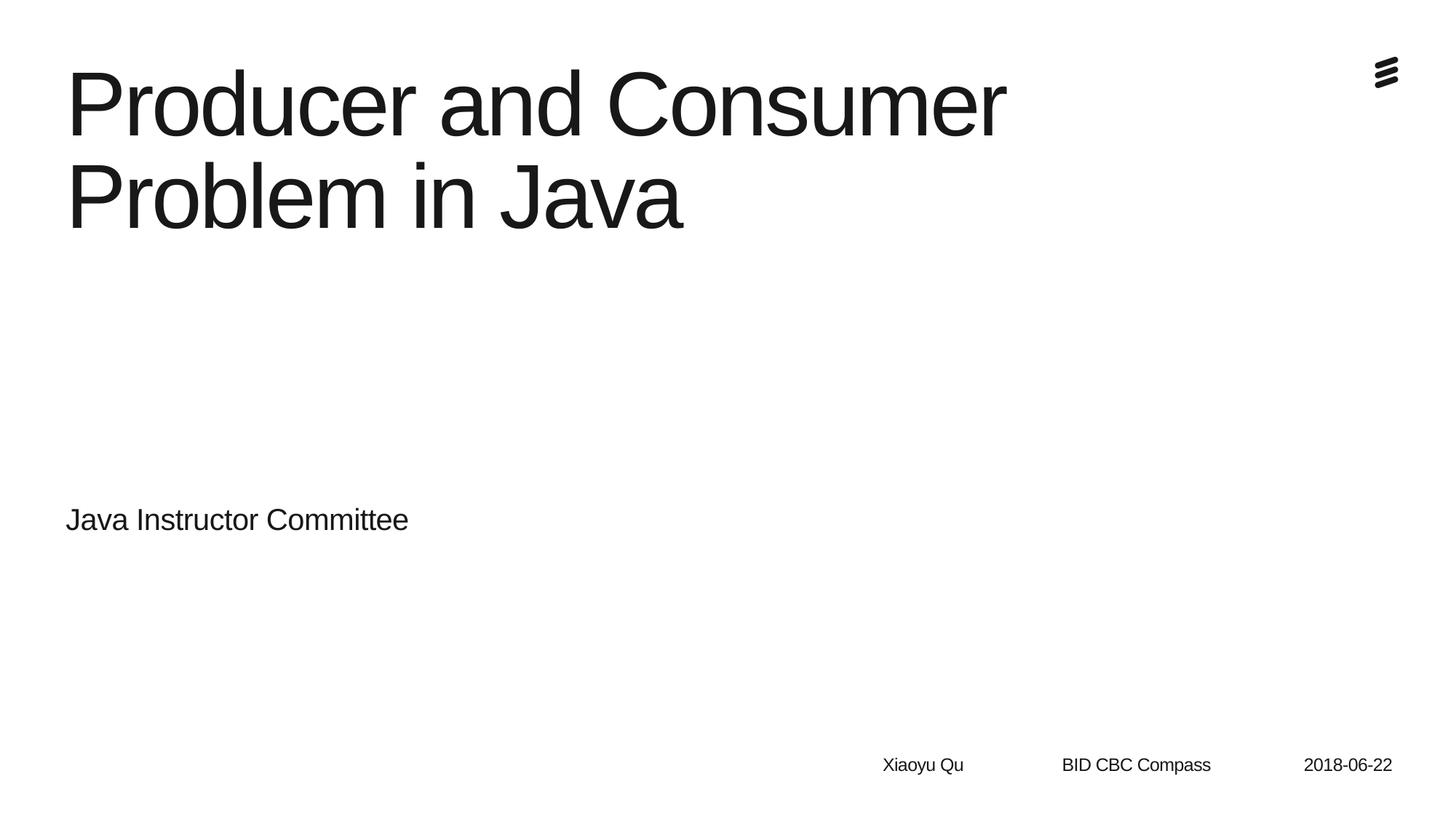

# Producer and Consumer Problem in Java
Java Instructor Committee
BID CBC Compass
2018-06-22
Xiaoyu Qu